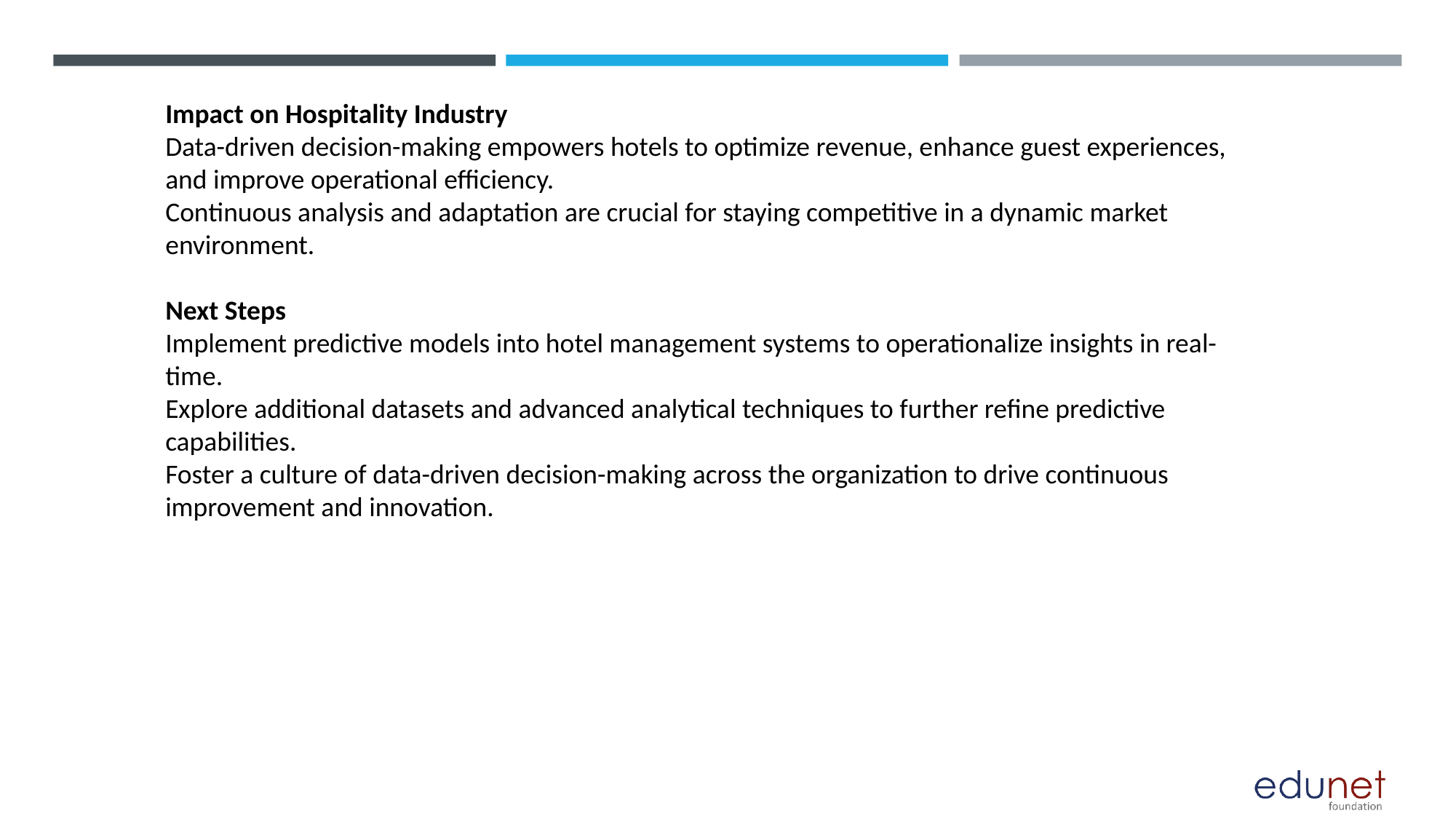

Impact on Hospitality Industry
Data-driven decision-making empowers hotels to optimize revenue, enhance guest experiences, and improve operational efficiency.
Continuous analysis and adaptation are crucial for staying competitive in a dynamic market environment.

Next Steps
Implement predictive models into hotel management systems to operationalize insights in real-time.
Explore additional datasets and advanced analytical techniques to further refine predictive capabilities.
Foster a culture of data-driven decision-making across the organization to drive continuous improvement and innovation.